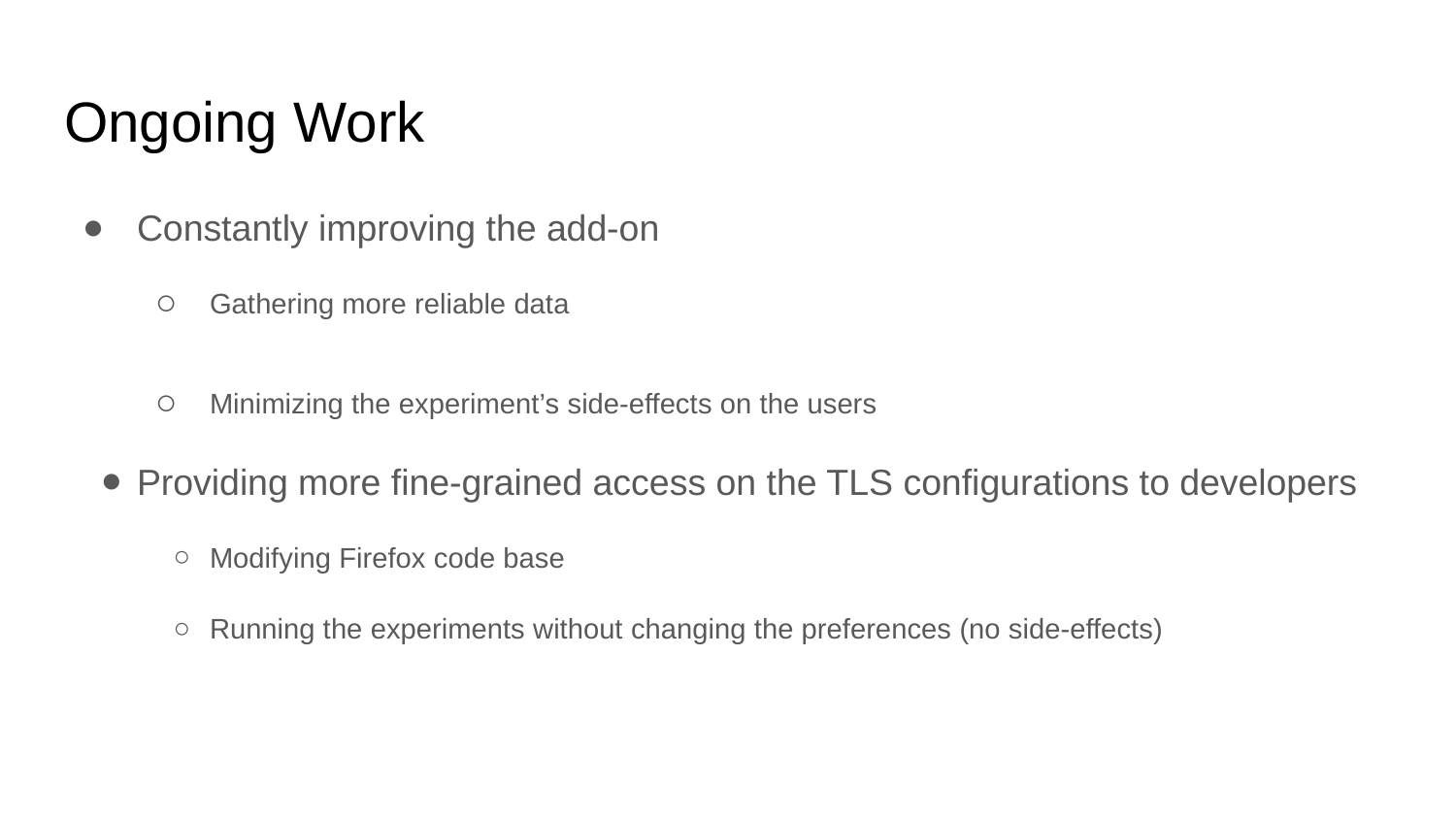

# Ongoing Work
Constantly improving the add-on
Gathering more reliable data
Minimizing the experiment’s side-effects on the users
Providing more fine-grained access on the TLS configurations to developers
Modifying Firefox code base
Running the experiments without changing the preferences (no side-effects)